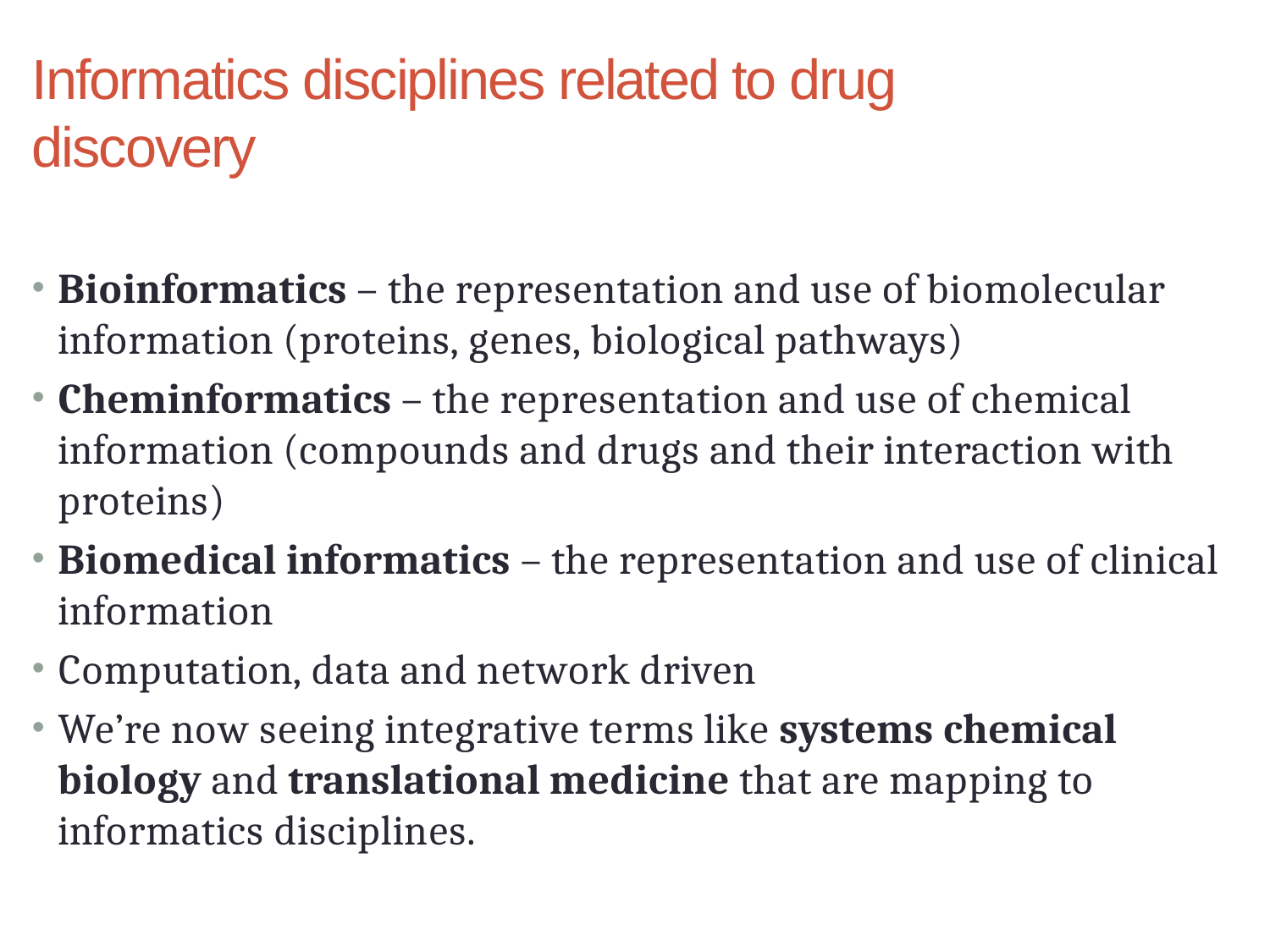

# Informatics disciplines related to drug discovery
Bioinformatics – the representation and use of biomolecular information (proteins, genes, biological pathways)
Cheminformatics – the representation and use of chemical information (compounds and drugs and their interaction with proteins)
Biomedical informatics – the representation and use of clinical information
Computation, data and network driven
We’re now seeing integrative terms like systems chemical biology and translational medicine that are mapping to informatics disciplines.